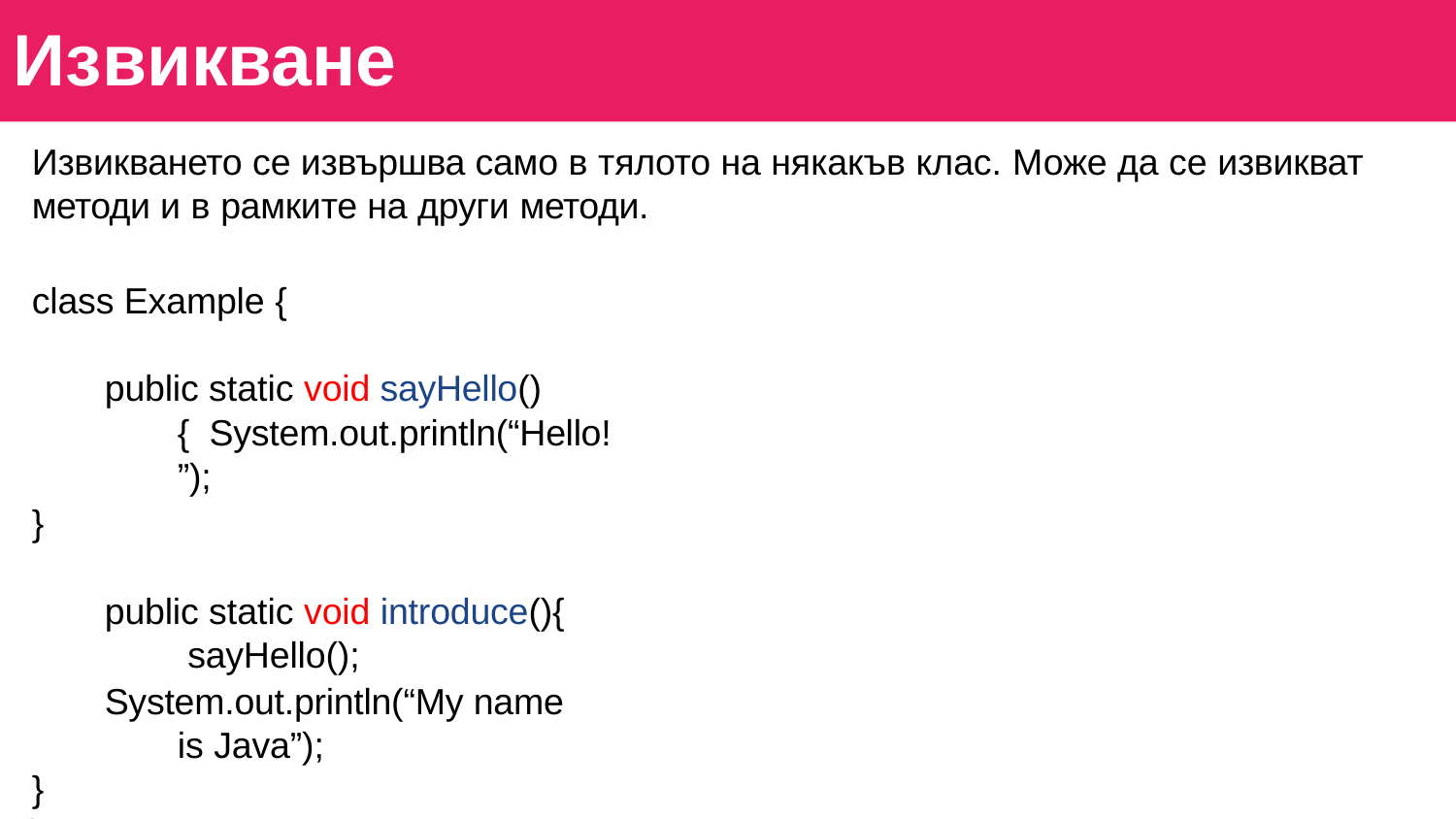

# Извикване
Извикването се извършва само в тялото на някакъв клас. Може да се извикват
методи и в рамките на други методи.

class Example {

public static void sayHello(){  System.out.println(“Hello!”);
}

public static void introduce(){  sayHello();
System.out.println(“My name is Java”);
}
}